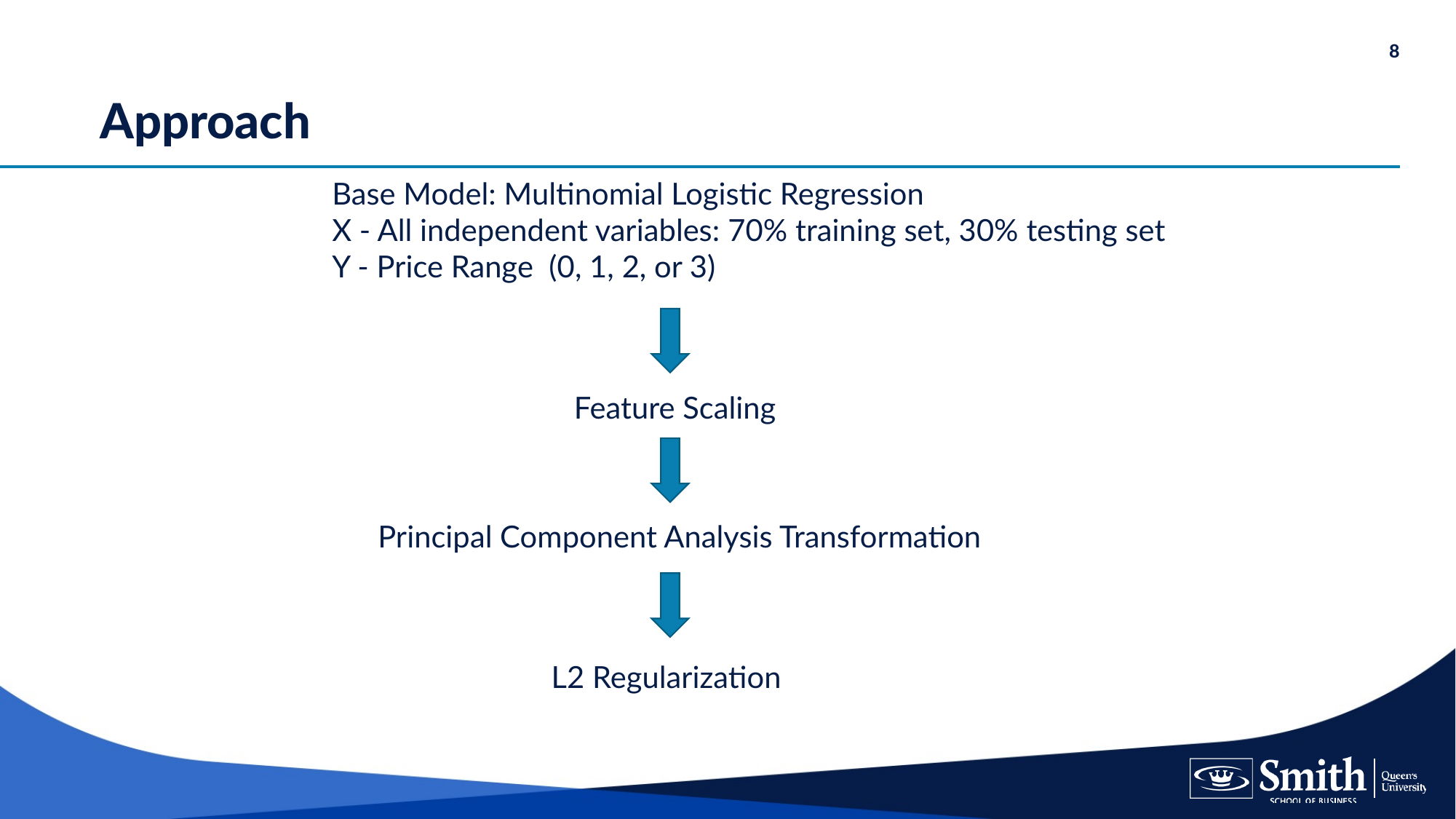

# Approach
Base Model: Multinomial Logistic Regression
X - All independent variables: 70% training set, 30% testing set
Y - Price Range  (0, 1, 2, or 3)

Feature Scaling

Principal Component Analysis Transformation

L2 Regularization